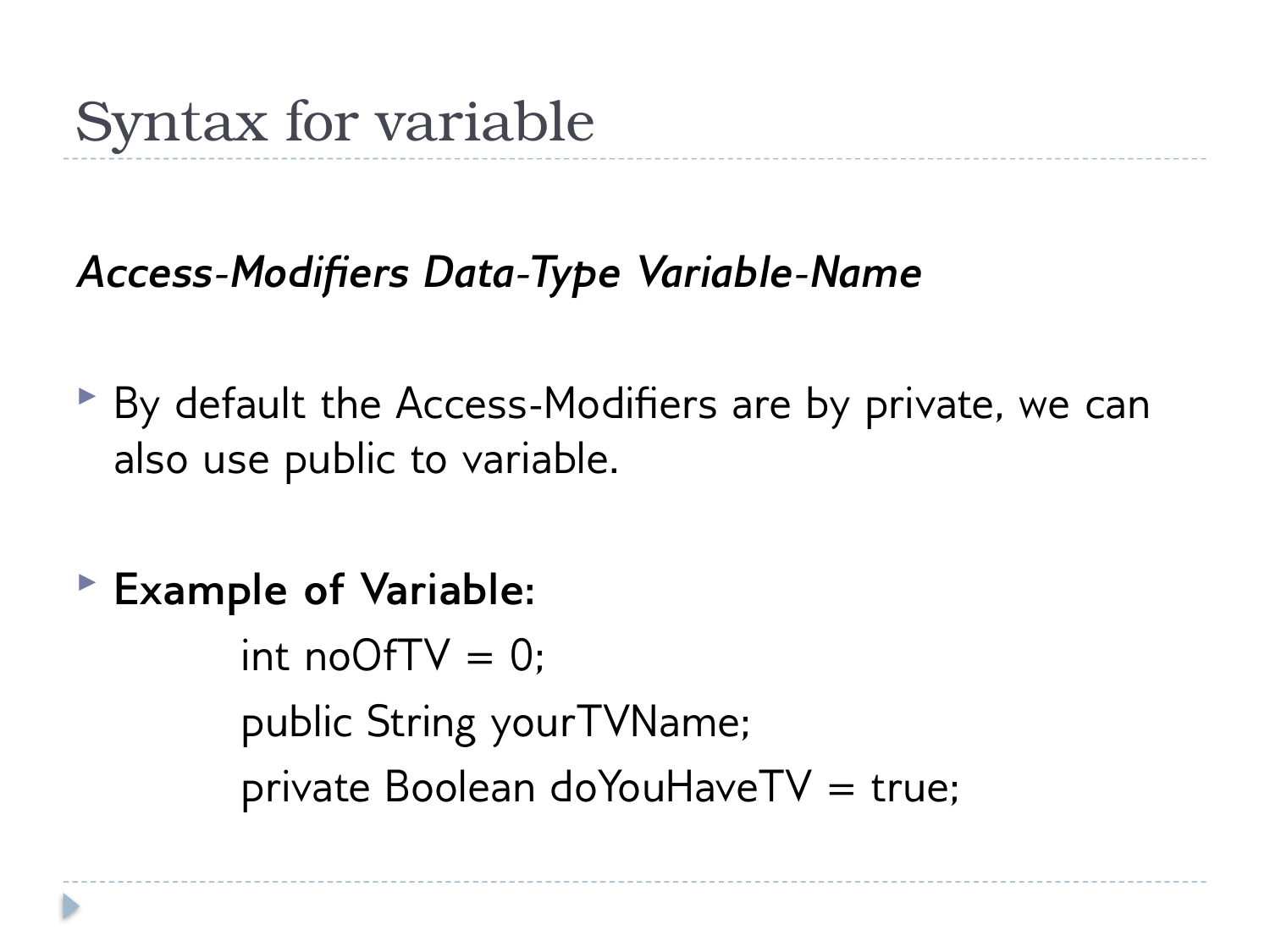

# Syntax for variable

Access-Modifiers Data-Type Variable-Name

By default the Access-Modifiers are by private, we can also use public to variable.

Example of Variable:
		int noOfTV = 0;
		public String yourTVName;
		private Boolean doYouHaveTV = true;